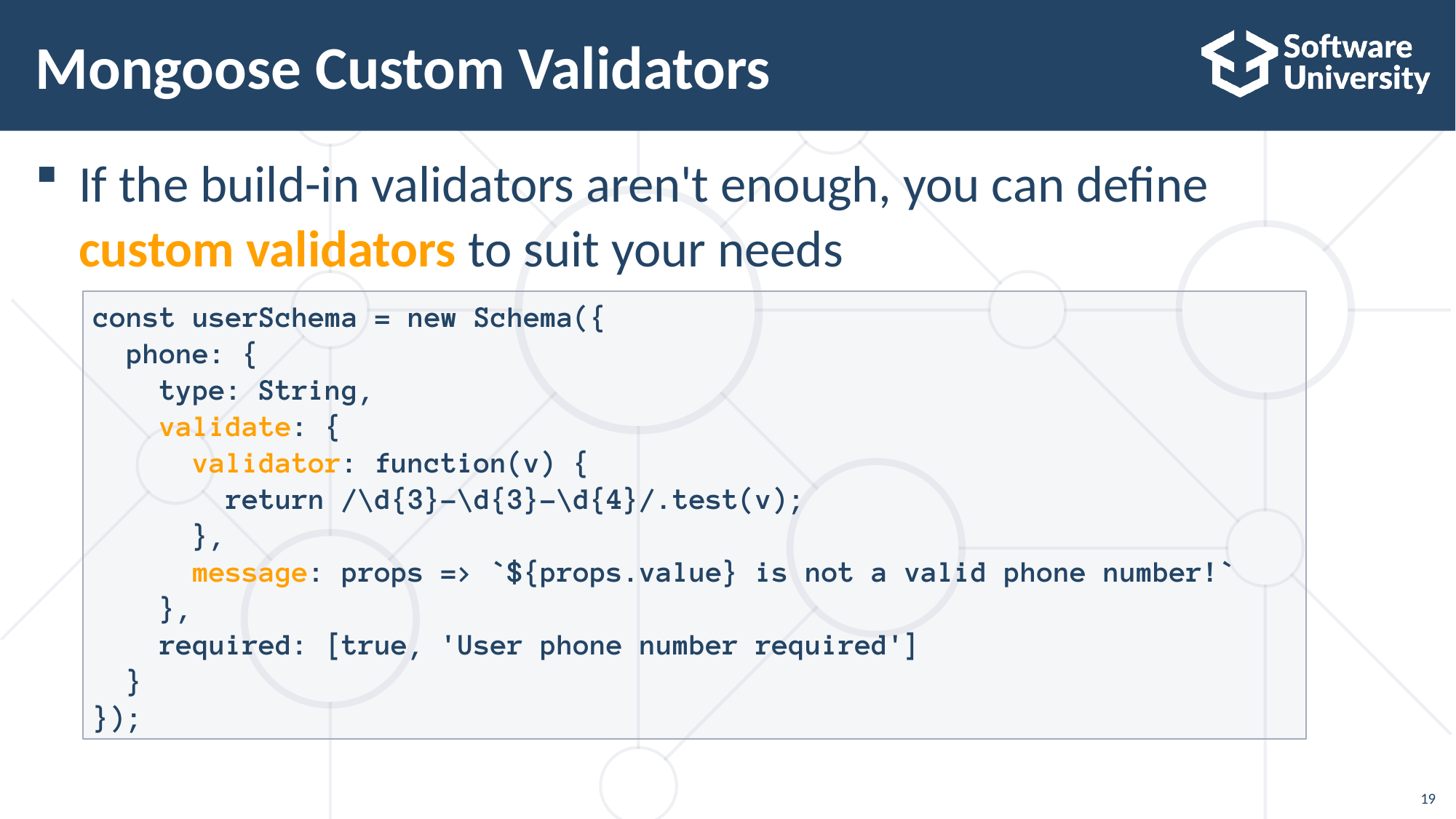

# Mongoose Custom Validators
If the build-in validators aren't enough, you can define
custom validators to suit your needs

const userSchema = new Schema({
  phone: {
    type: String,
    validate: {
      validator: function(v) {
        return /\d{3}-\d{3}-\d{4}/.test(v);
      },
      message: props => `${props.value} is not a valid phone number!`
    },
    required: [true, 'User phone number required']
  }
});
19